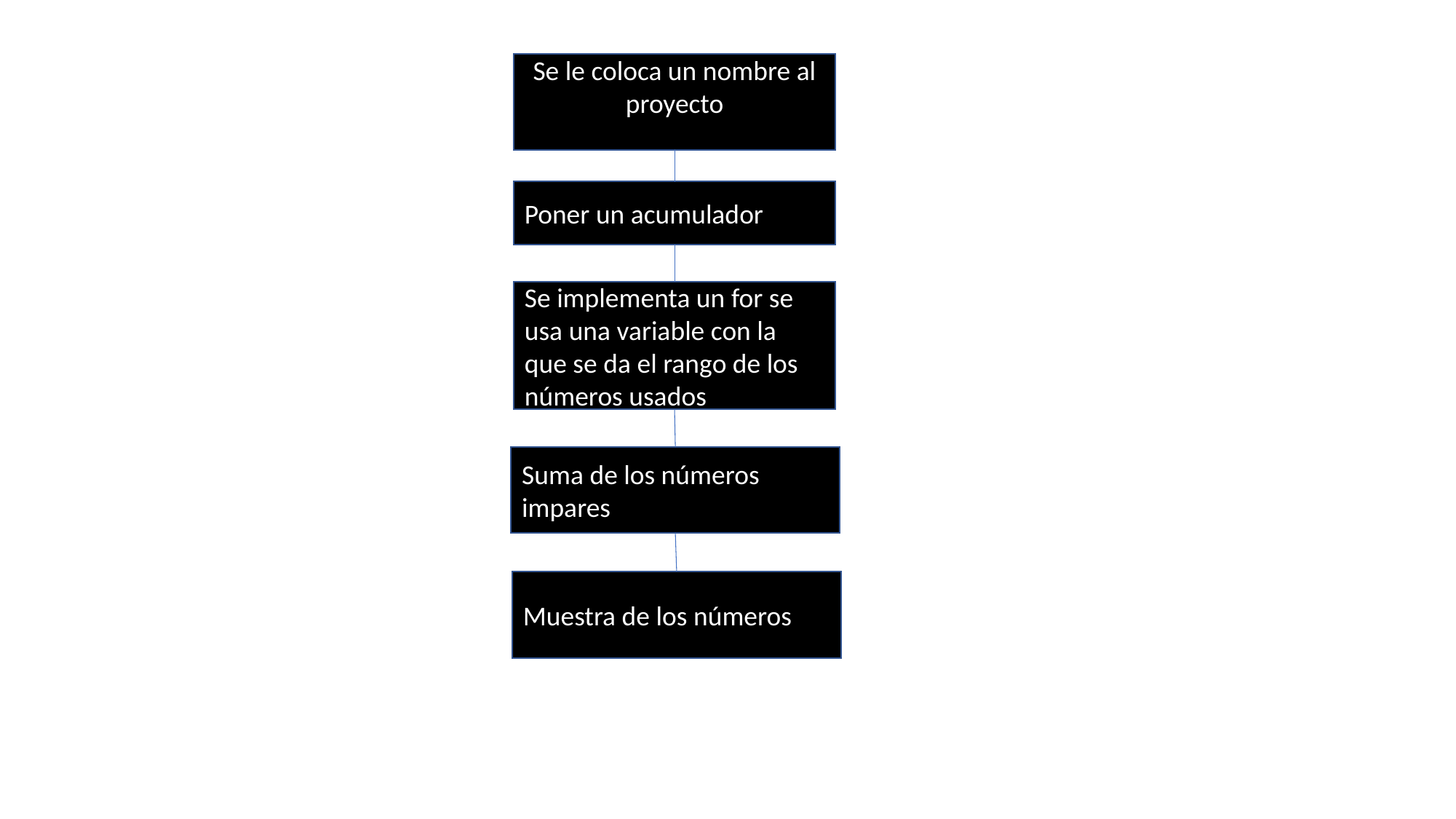

Se le coloca un nombre al proyecto

Poner un acumulador
Se implementa un for se usa una variable con la que se da el rango de los números usados
Suma de los números impares
Muestra de los números